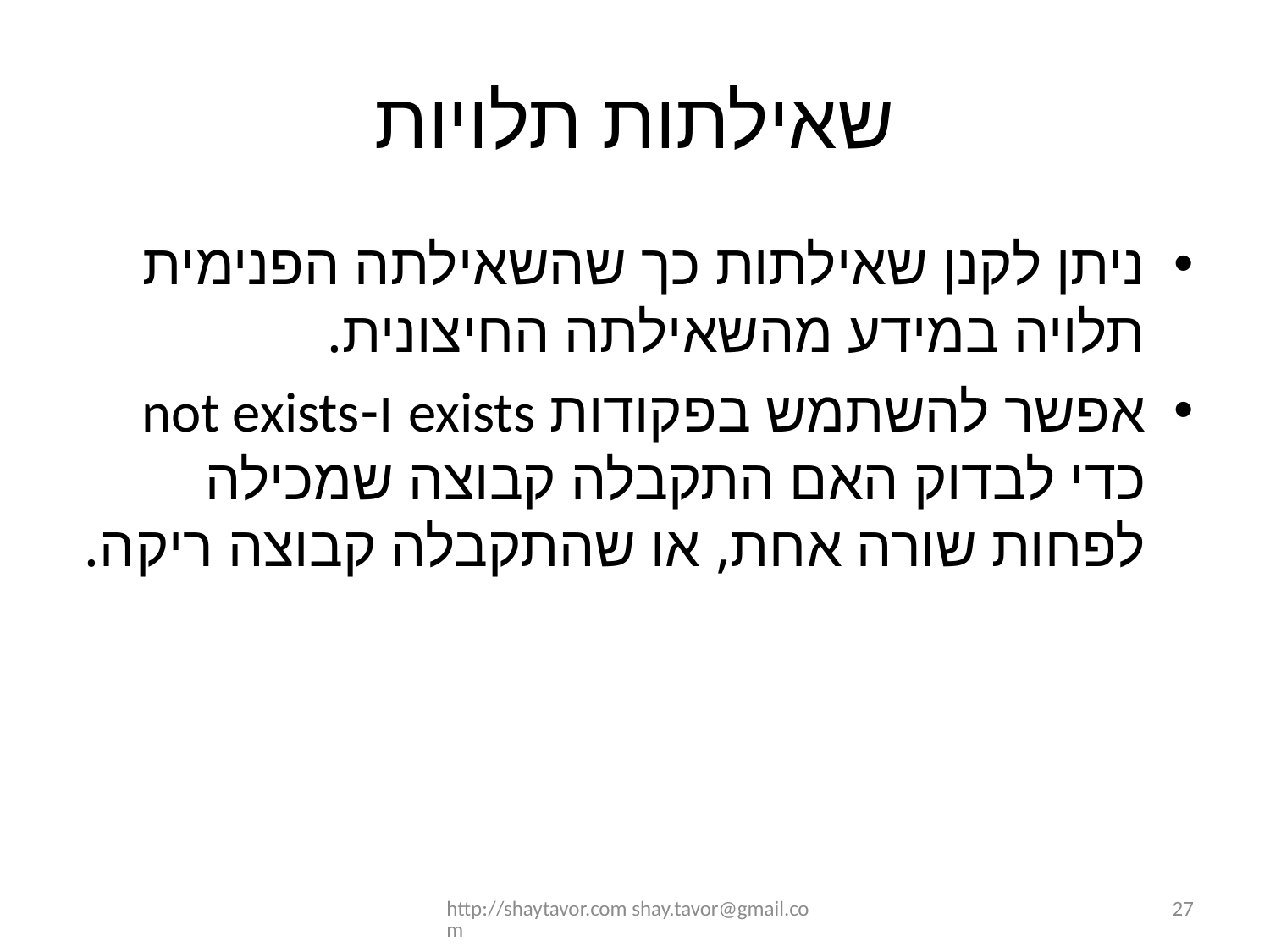

# שאילתות תלויות
ניתן לקנן שאילתות כך שהשאילתה הפנימית תלויה במידע מהשאילתה החיצונית.
אפשר להשתמש בפקודות exists ו-not exists כדי לבדוק האם התקבלה קבוצה שמכילה לפחות שורה אחת, או שהתקבלה קבוצה ריקה.
http://shaytavor.com shay.tavor@gmail.com
27